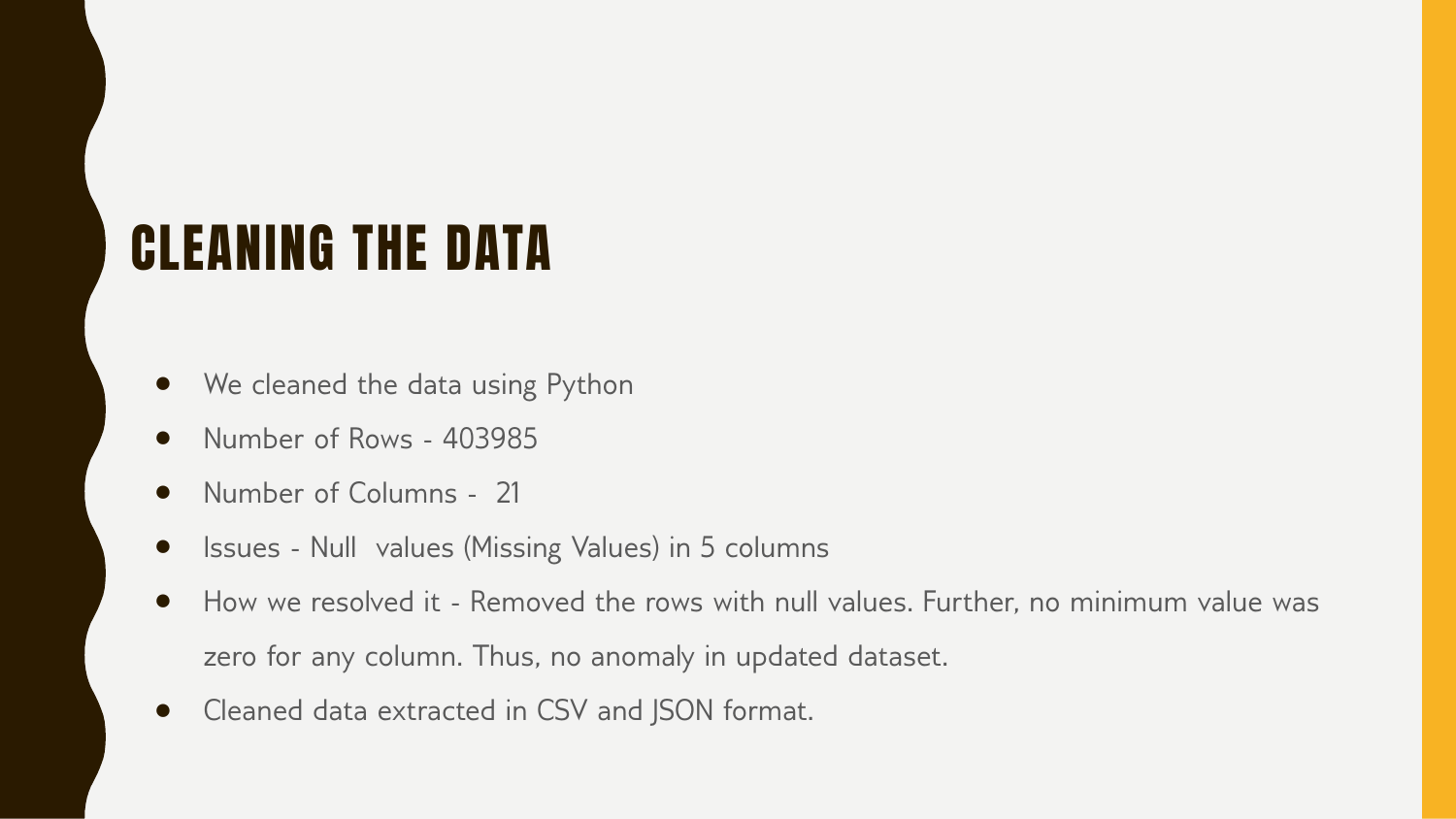

# Cleaning the Data

We cleaned the data using Python
Number of Rows - 403985
Number of Columns -  21
Issues - Null  values (Missing Values) in 5 columns
How we resolved it - Removed the rows with null values. Further, no minimum value was zero for any column. Thus, no anomaly in updated dataset.
Cleaned data extracted in CSV and JSON format.